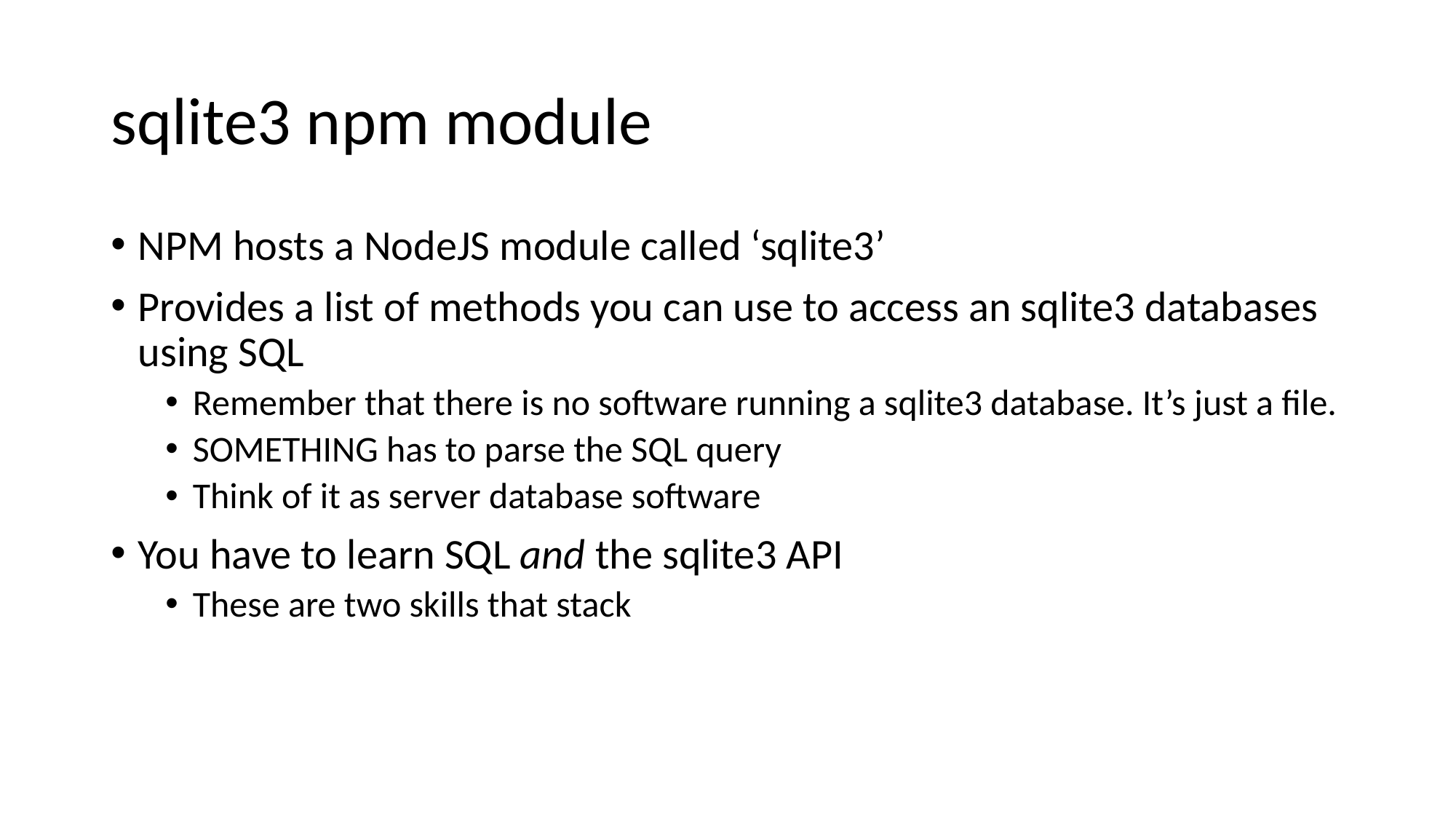

# sqlite3 npm module
NPM hosts a NodeJS module called ‘sqlite3’
Provides a list of methods you can use to access an sqlite3 databases using SQL
Remember that there is no software running a sqlite3 database. It’s just a file.
SOMETHING has to parse the SQL query
Think of it as server database software
You have to learn SQL and the sqlite3 API
These are two skills that stack